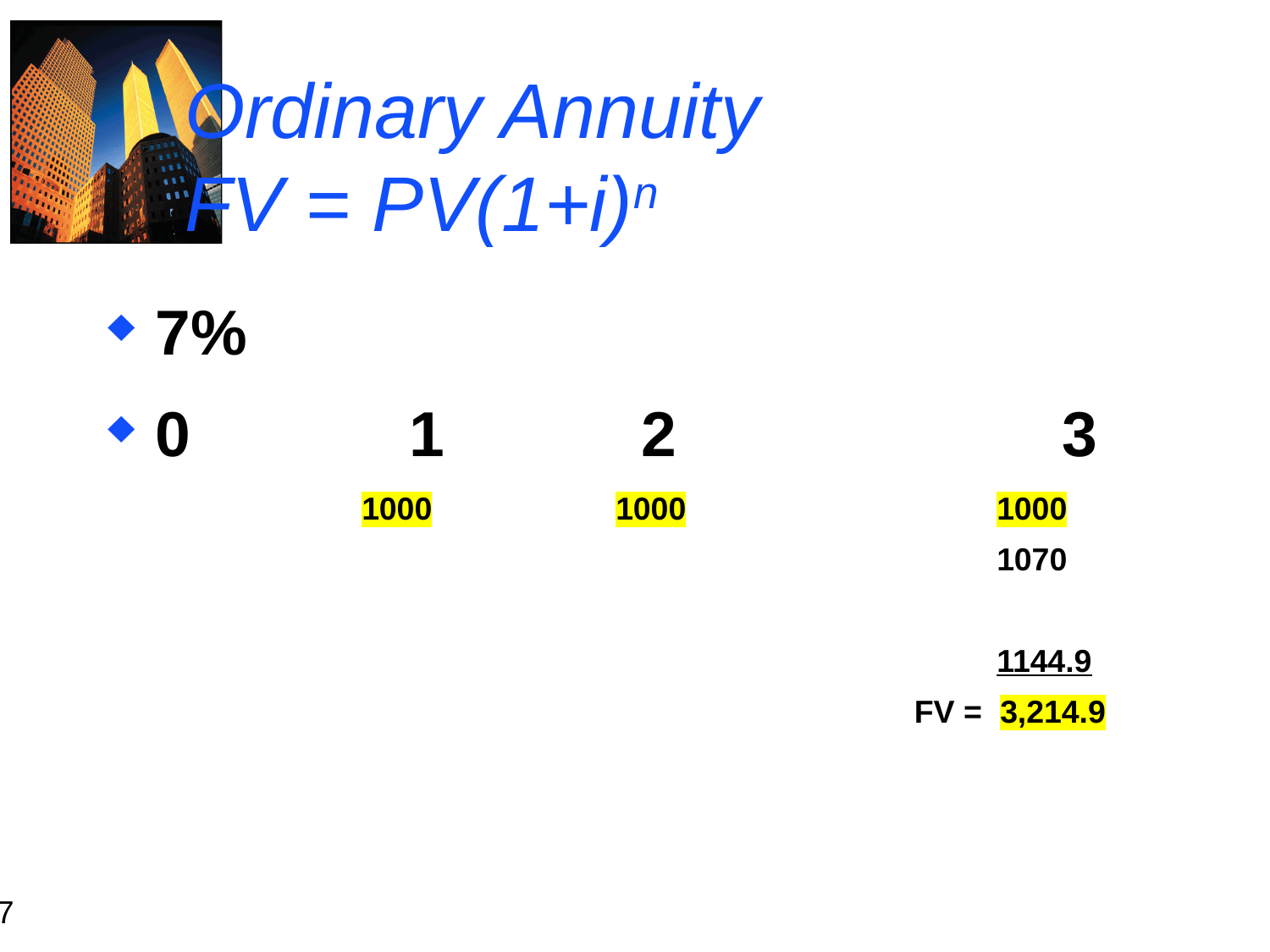

# Ordinary Annuity FV = PV(1+i)n
7%
0		1	      2			 3
		1000		1000			1000
							1070

							1144.9
						     FV =  3,214.9